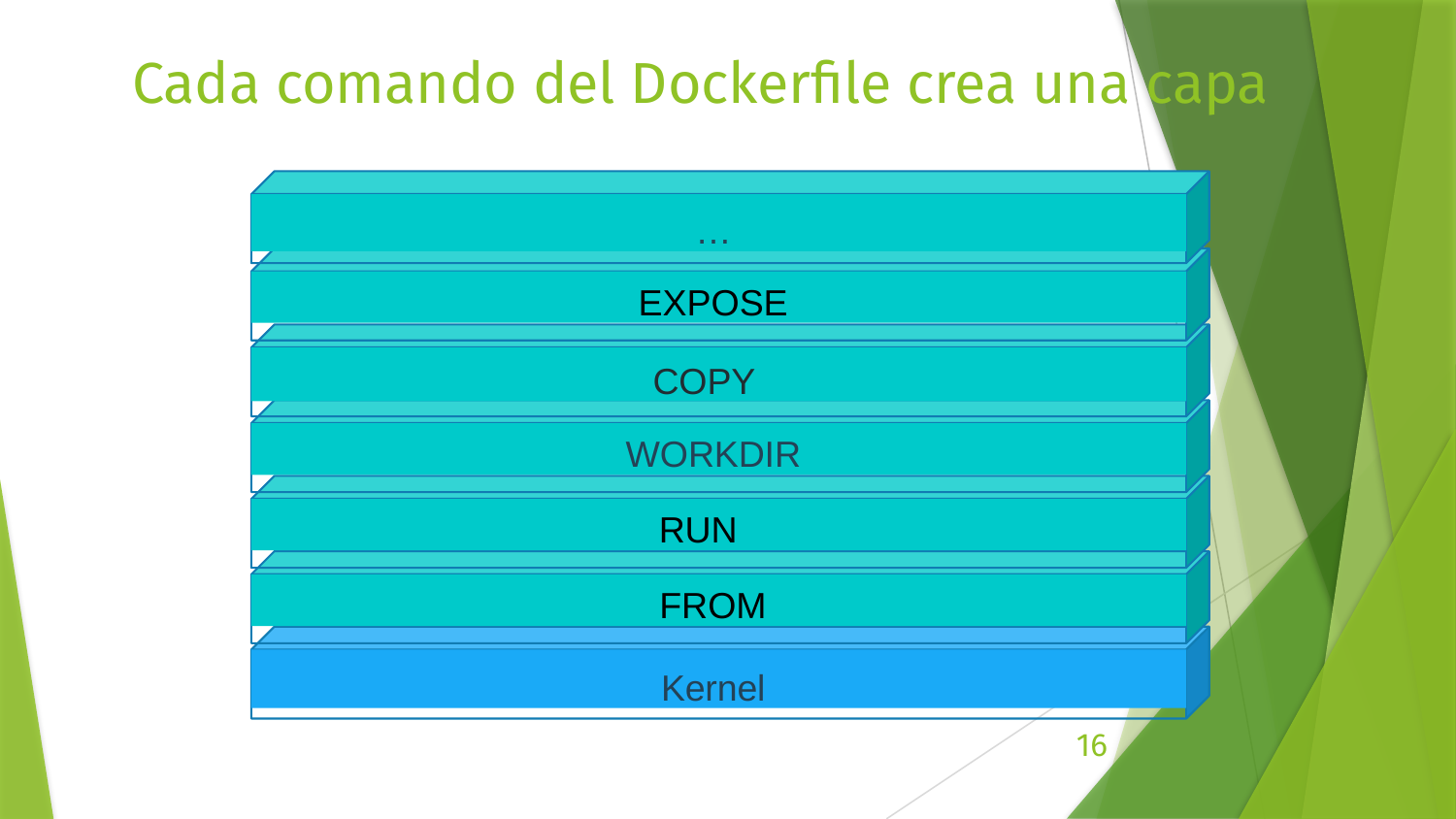

# Cada comando del Dockerfile crea una capa

…

         EXPOSE

          COPY

WORKDIR

            RUN

FROM

Kernel

16